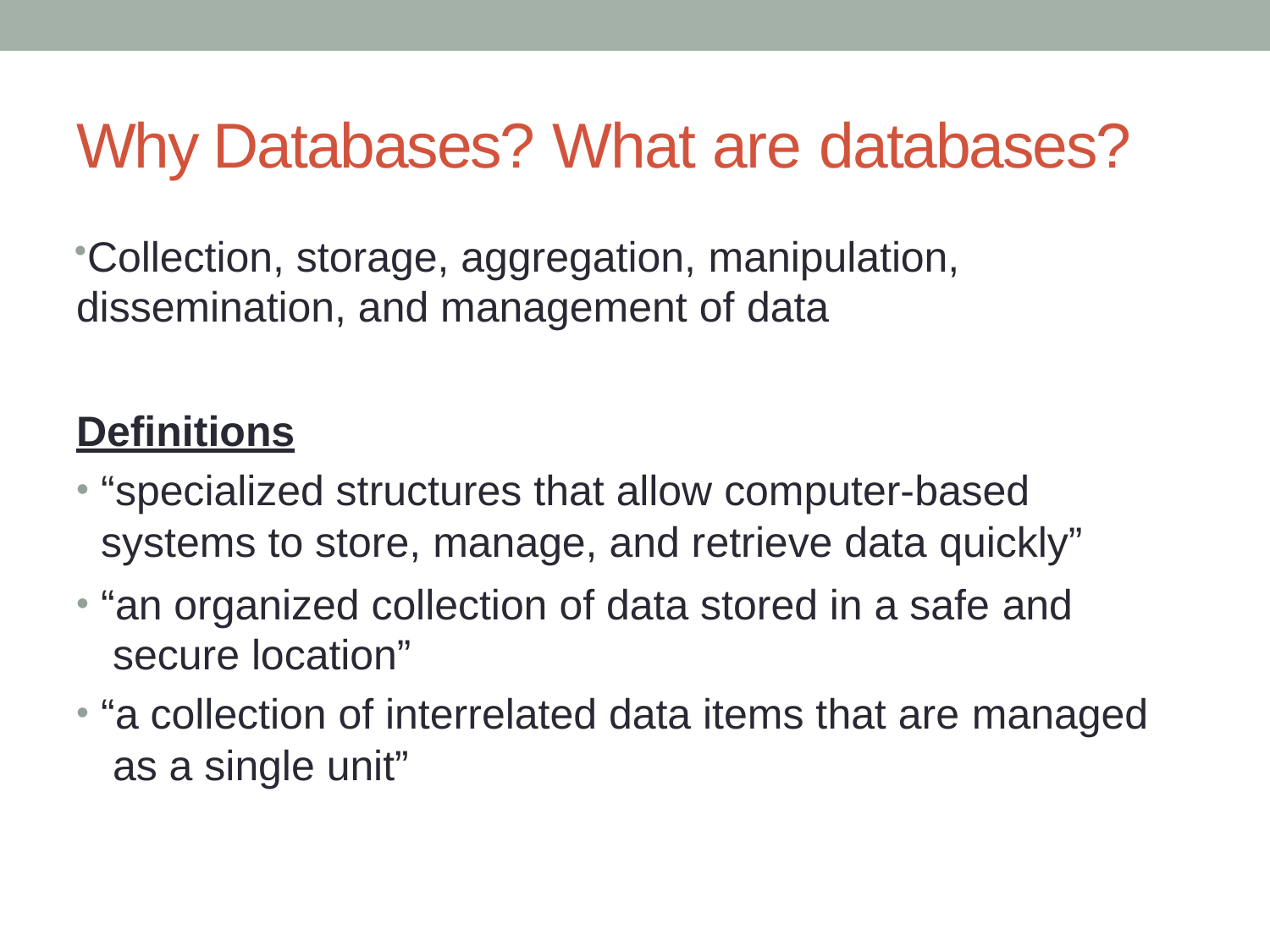

# Why Databases? What are databases?
Collection, storage, aggregation, manipulation,  dissemination, and management of data

Definitions
“specialized structures that allow computer-based  systems to store, manage, and retrieve data quickly”
“an organized collection of data stored in a safe and  secure location”
“a collection of interrelated data items that are managed  as a single unit”